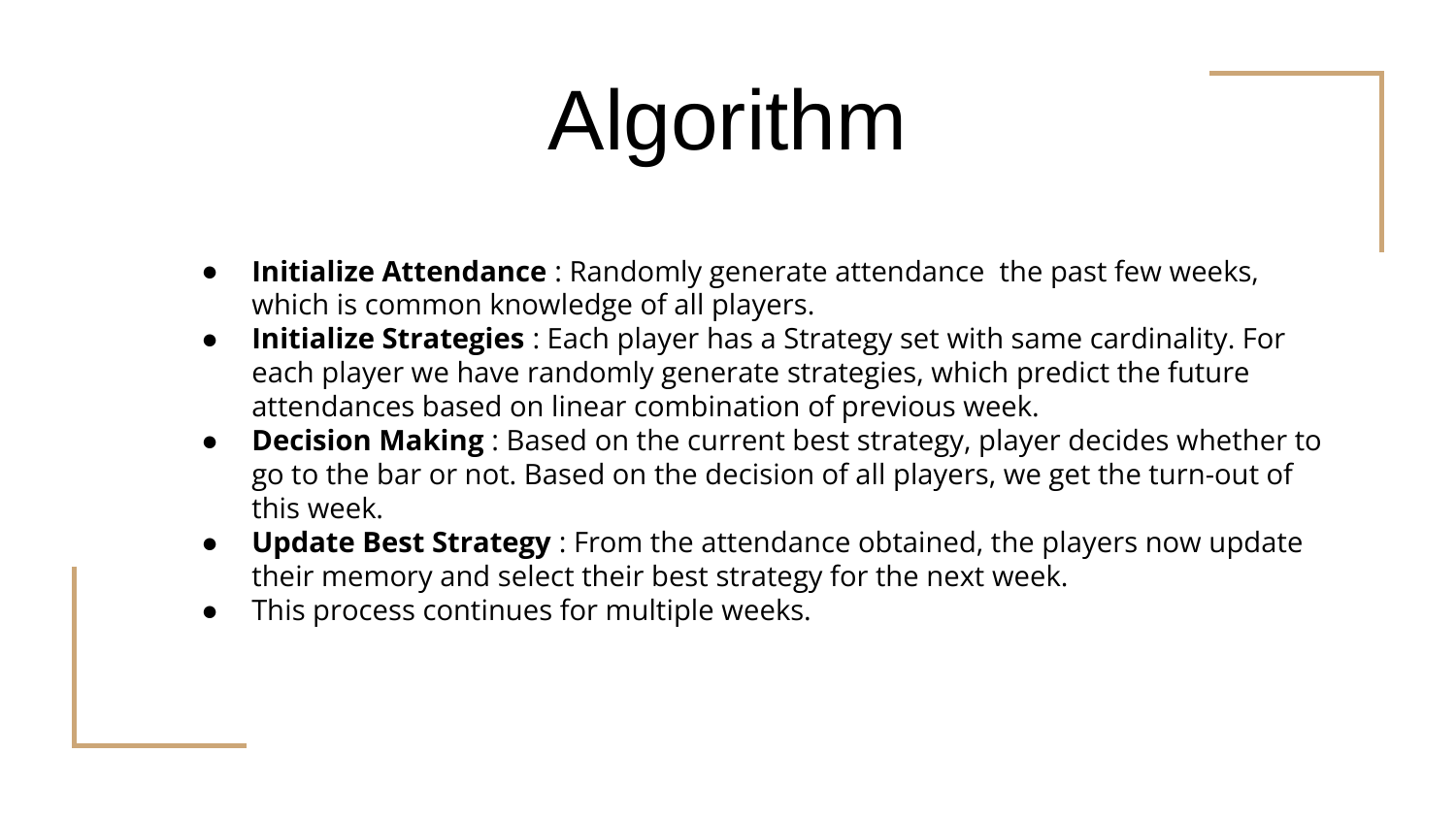

# Algorithm
Initialize Attendance : Randomly generate attendance  the past few weeks, which is common knowledge of all players.
Initialize Strategies : Each player has a Strategy set with same cardinality. For each player we have randomly generate strategies, which predict the future attendances based on linear combination of previous week.
Decision Making : Based on the current best strategy, player decides whether to go to the bar or not. Based on the decision of all players, we get the turn-out of this week.
Update Best Strategy : From the attendance obtained, the players now update their memory and select their best strategy for the next week.
This process continues for multiple weeks.